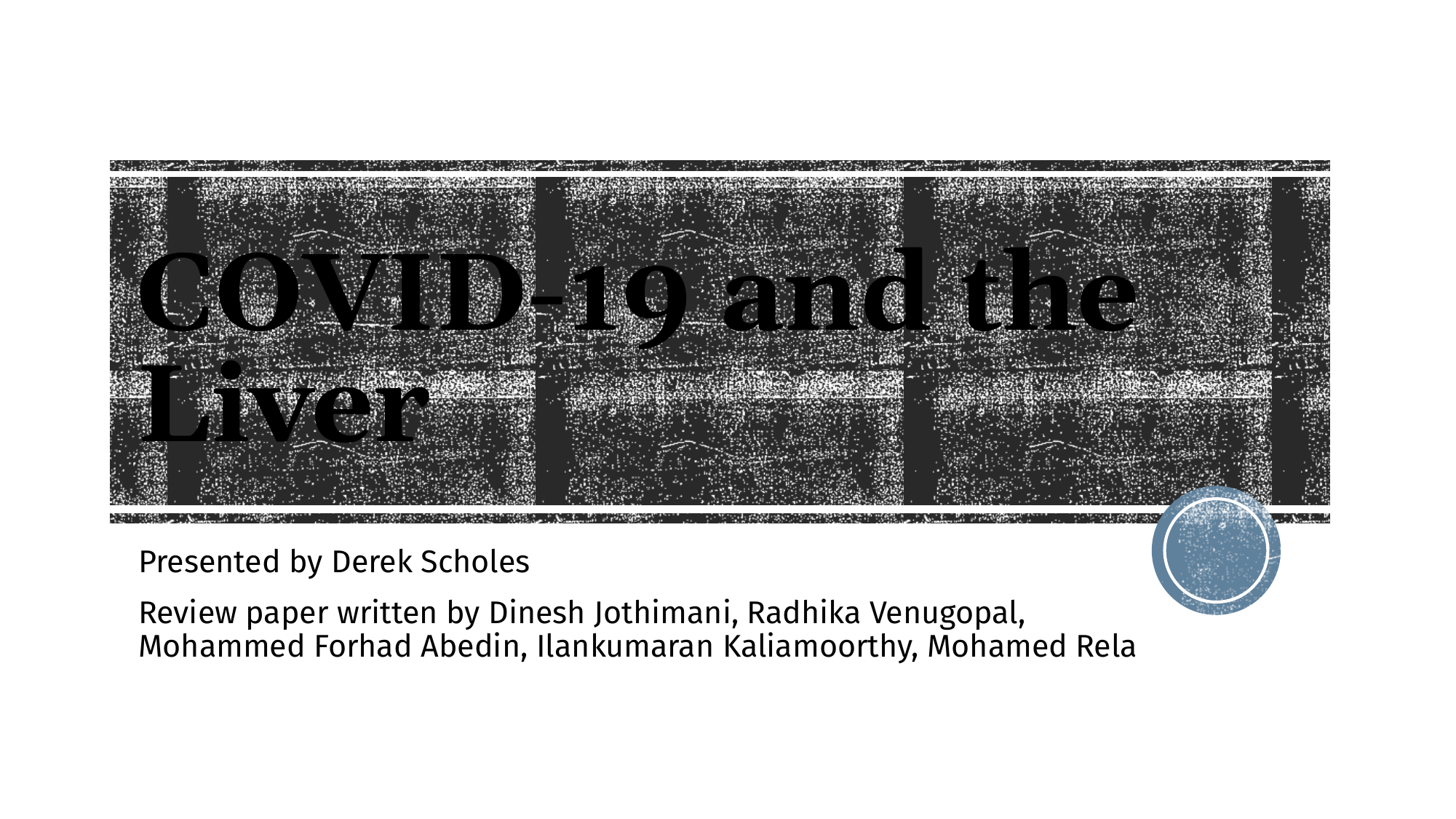

# COVID-19 and the Liver
Presented by Derek Scholes
Review paper written by Dinesh Jothimani, Radhika Venugopal, Mohammed Forhad Abedin, Ilankumaran Kaliamoorthy, Mohamed Rela